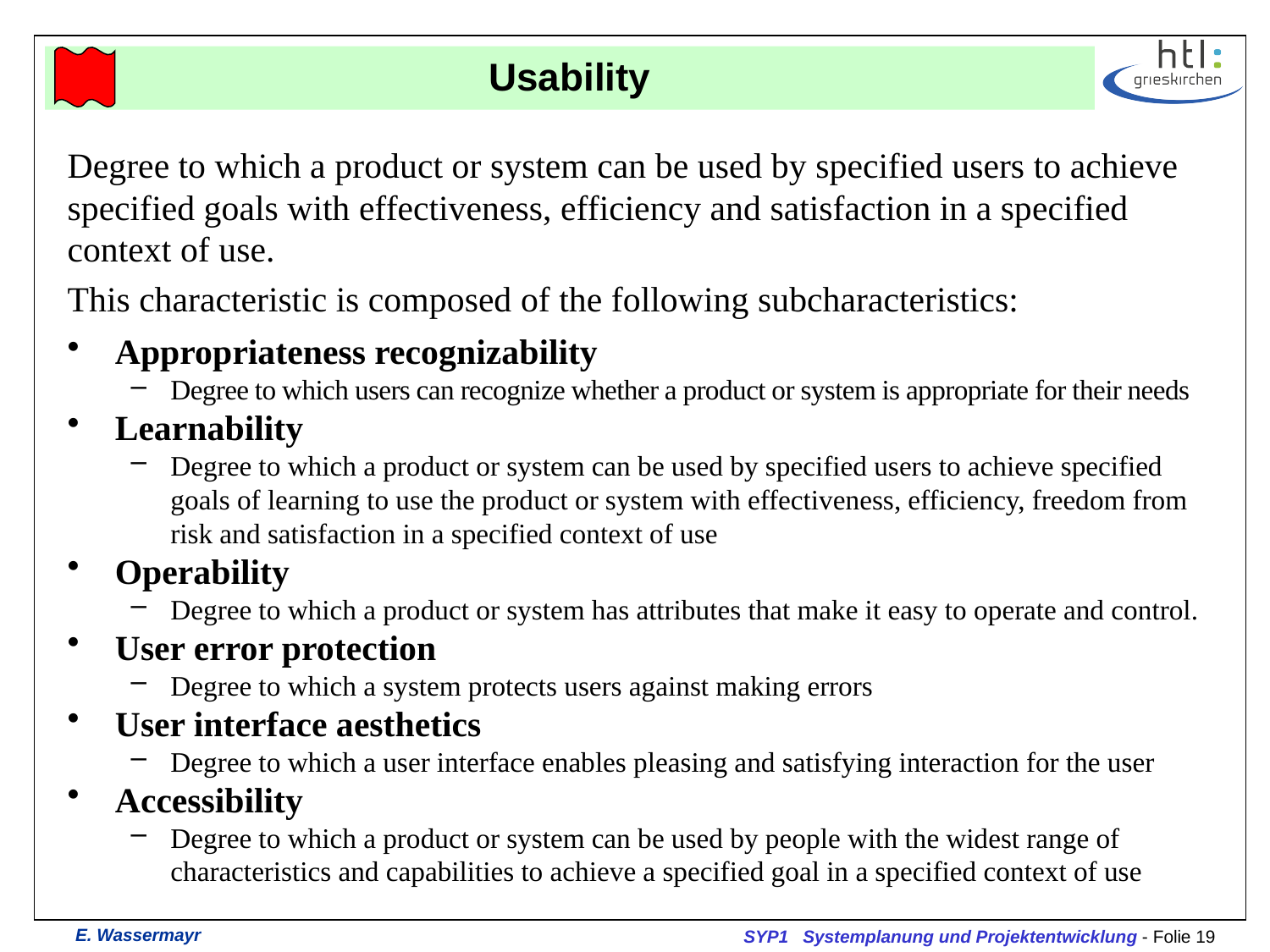

# Usability

Degree to which a product or system can be used by specified users to achieve specified goals with effectiveness, efficiency and satisfaction in a specified context of use.
This characteristic is composed of the following subcharacteristics:
Appropriateness recognizability
Degree to which users can recognize whether a product or system is appropriate for their needs
Learnability
Degree to which a product or system can be used by specified users to achieve specified goals of learning to use the product or system with effectiveness, efficiency, freedom from risk and satisfaction in a specified context of use
Operability
Degree to which a product or system has attributes that make it easy to operate and control.
User error protection
Degree to which a system protects users against making errors
User interface aesthetics
Degree to which a user interface enables pleasing and satisfying interaction for the user
Accessibility
Degree to which a product or system can be used by people with the widest range of characteristics and capabilities to achieve a specified goal in a specified context of use